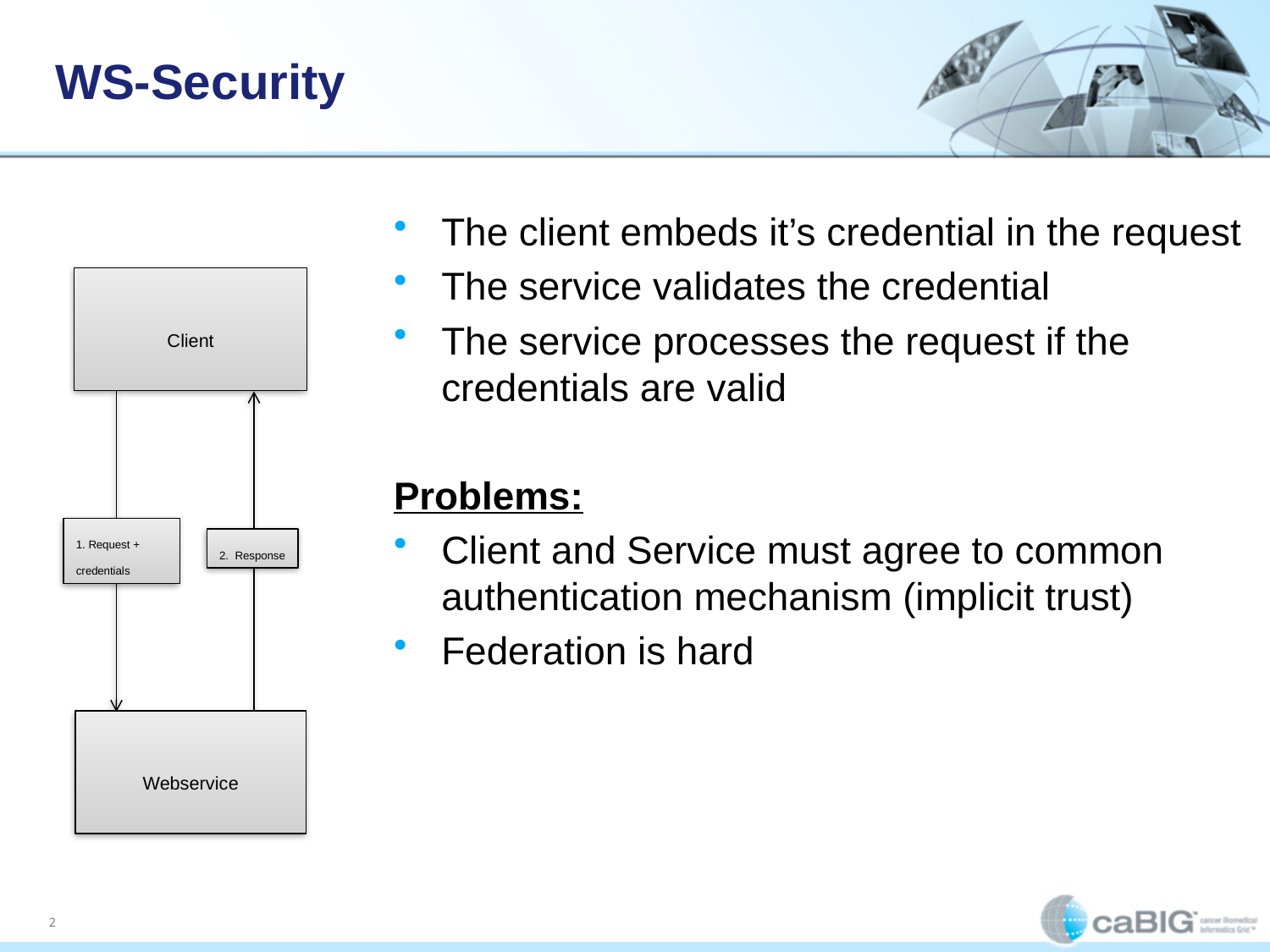

# WS-Security
The client embeds it’s credential in the request
The service validates the credential
The service processes the request if the credentials are valid

Problems:
Client and Service must agree to common authentication mechanism (implicit trust)
Federation is hard

Client
1. Request + credentials
2.  Response
Webservice